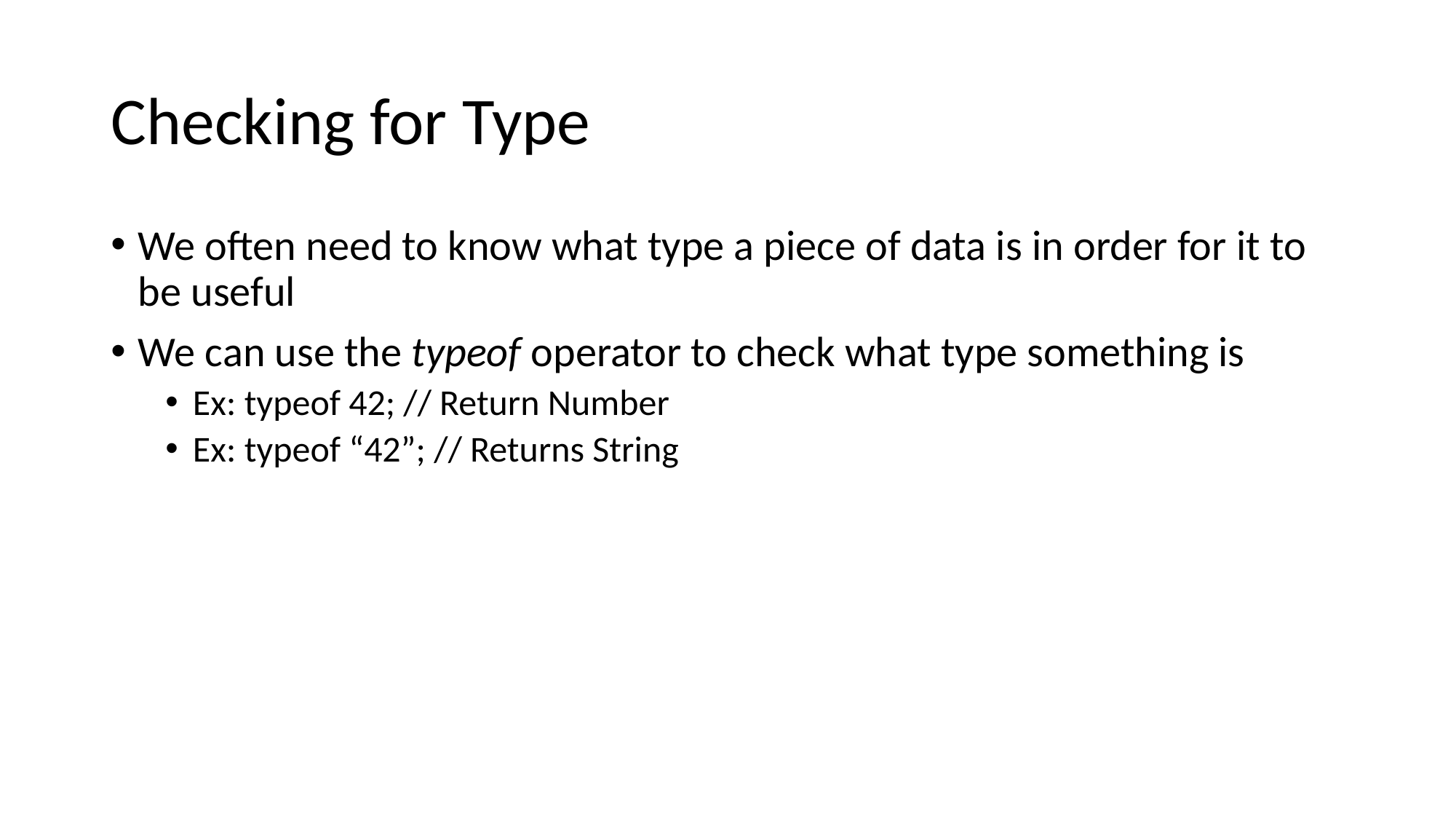

# Checking for Type
We often need to know what type a piece of data is in order for it to be useful
We can use the typeof operator to check what type something is
Ex: typeof 42; // Return Number
Ex: typeof “42”; // Returns String